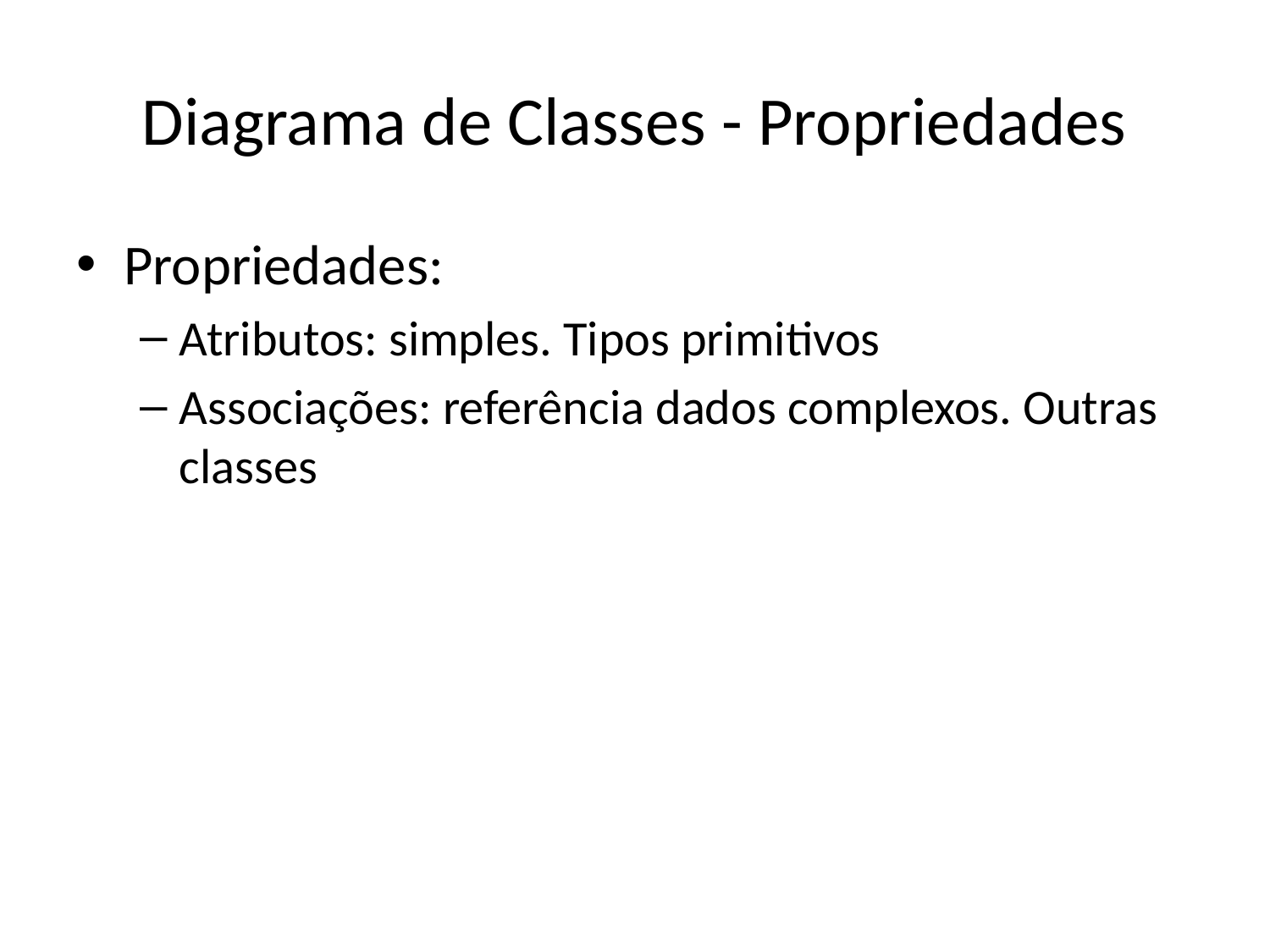

# Diagrama de Classes - Propriedades
Propriedades:
Atributos: simples. Tipos primitivos
Associações: referência dados complexos. Outras classes